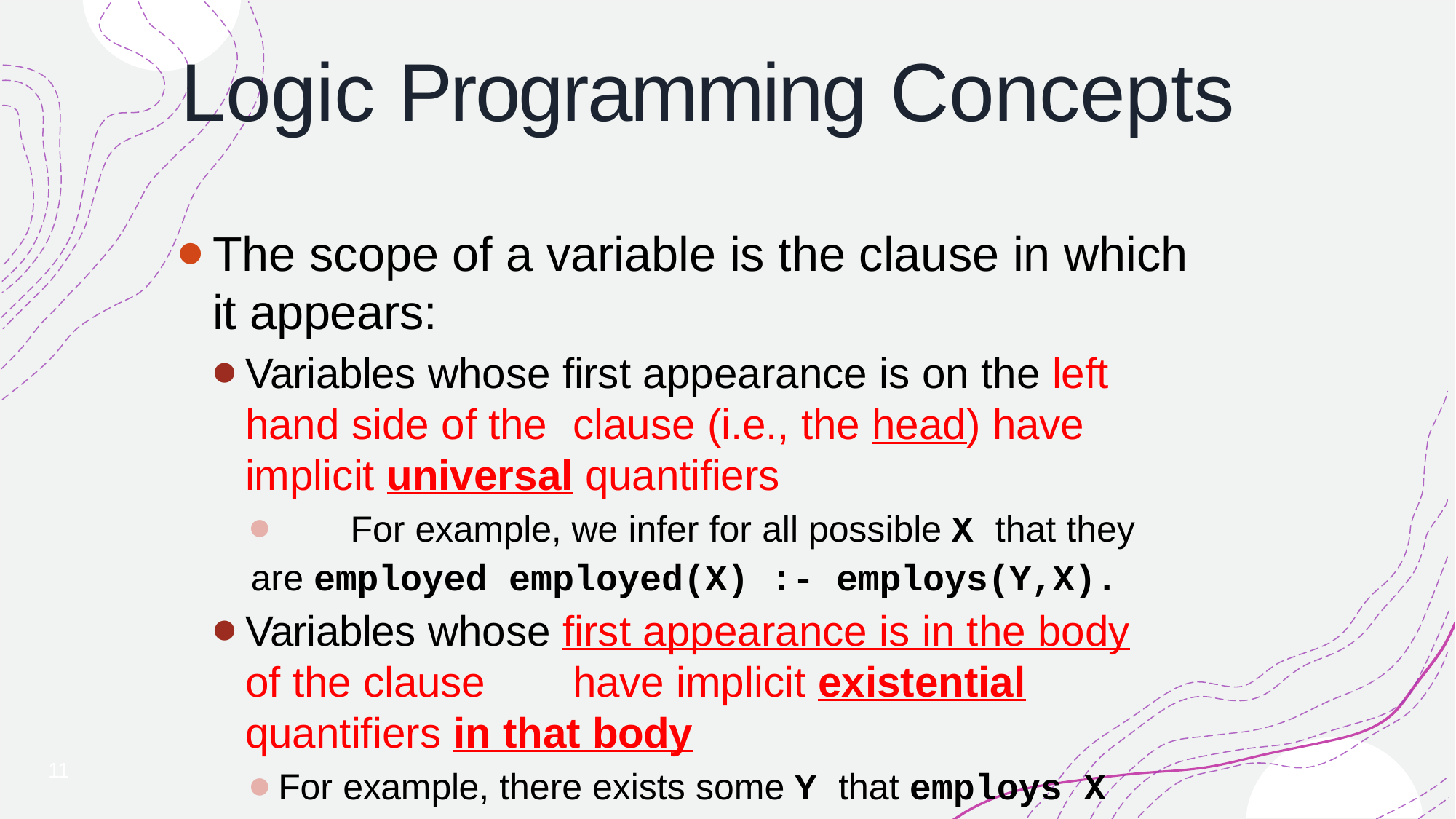

# Logic Programming Concepts
The scope of a variable is the clause in which it appears:
Variables whose first appearance is on the left hand side of the 	clause (i.e., the head) have implicit universal quantifiers
	For example, we infer for all possible X that they are employed employed(X) :- employs(Y,X).
Variables whose first appearance is in the body of the clause 	have implicit existential quantifiers in that body
For example, there exists some Y that employs X
Note that these variables are also universally quantified outside the rule (by logical equivalences)
11